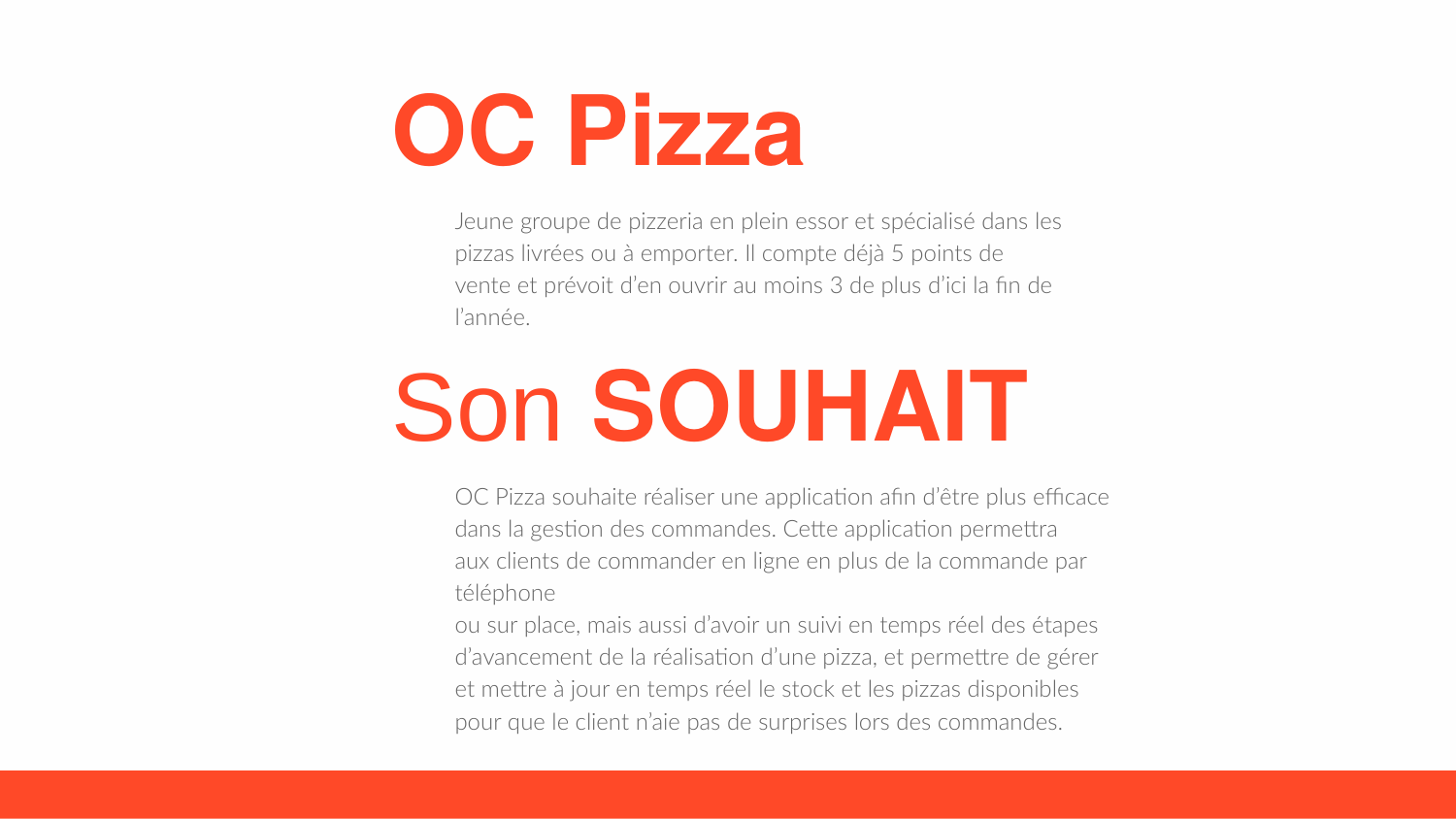

OC Pizza
Jeune groupe de pizzeria en plein essor et spécialisé dans les pizzas livrées ou à emporter. Il compte déjà 5 points de vente et prévoit d’en ouvrir au moins 3 de plus d’ici la fin de l’année.
Son SOUHAIT
OC Pizza souhaite réaliser une application afin d’être plus efficace
dans la gestion des commandes. Cette application permettra
aux clients de commander en ligne en plus de la commande par téléphone
ou sur place, mais aussi d’avoir un suivi en temps réel des étapes d’avancement de la réalisation d’une pizza, et permettre de gérer
et mettre à jour en temps réel le stock et les pizzas disponibles
pour que le client n’aie pas de surprises lors des commandes.